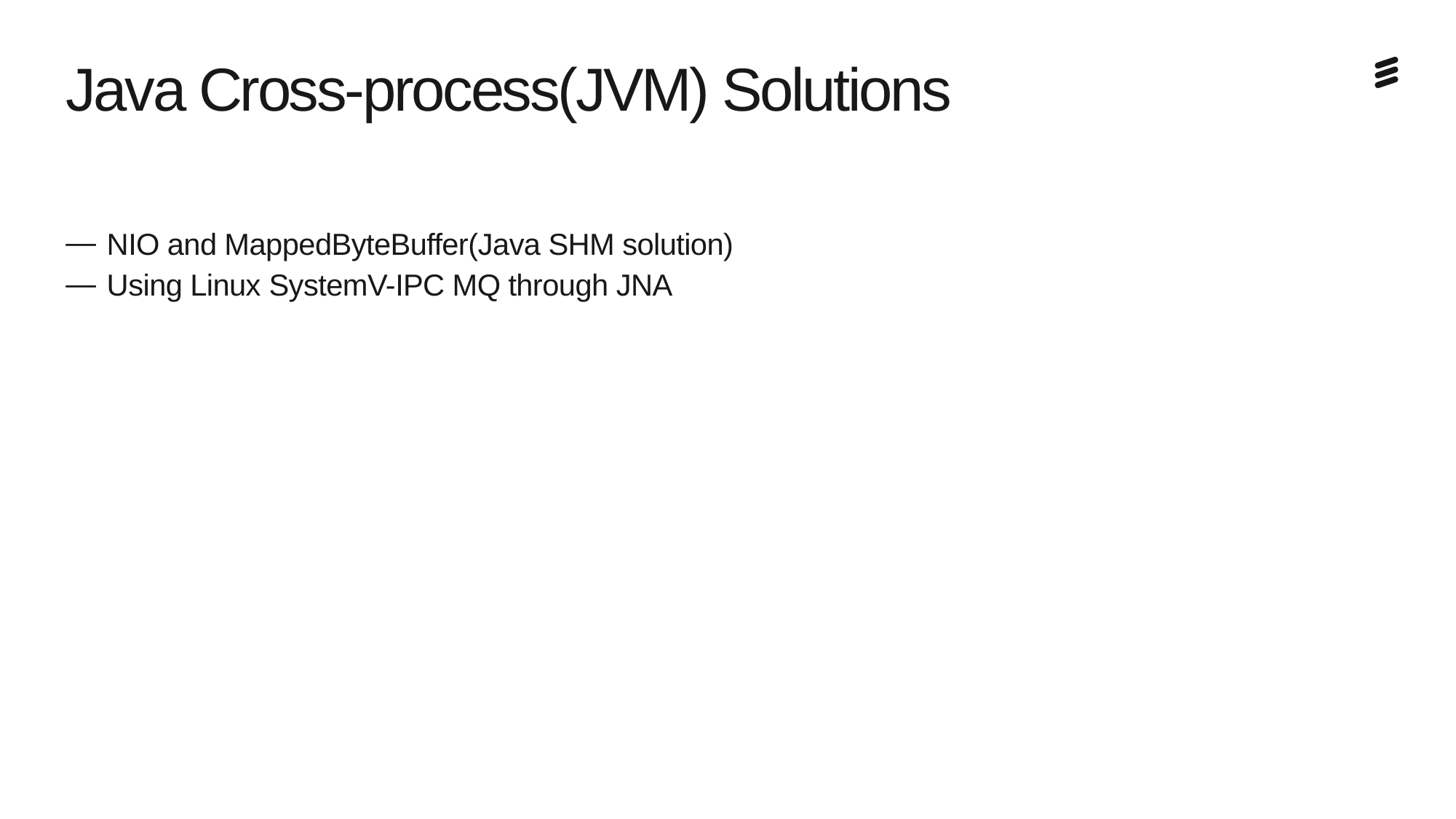

# Java Cross-process(JVM) Solutions
NIO and MappedByteBuffer(Java SHM solution)
Using Linux SystemV-IPC MQ through JNA